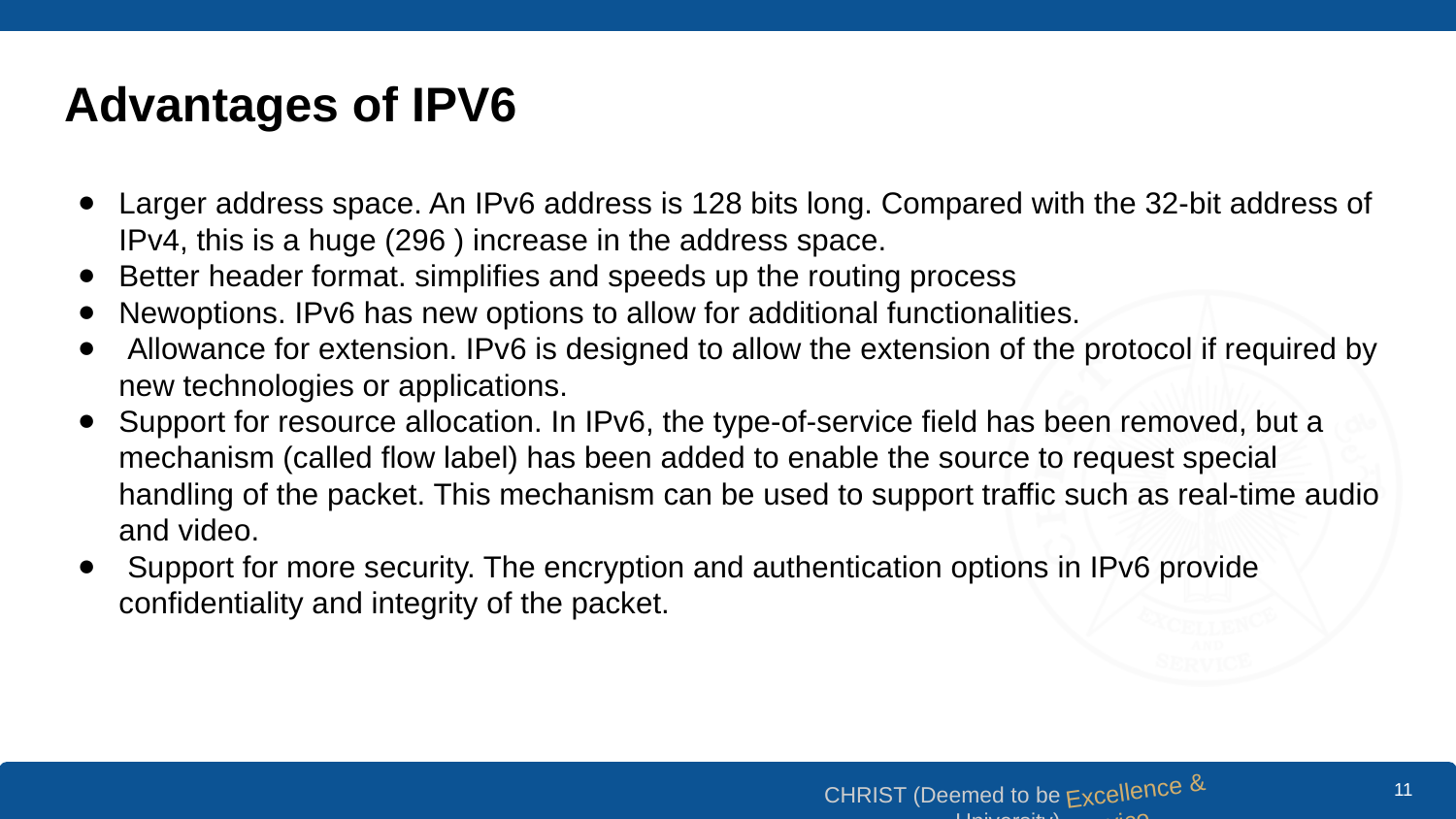

# Advantages of IPV6
Larger address space. An IPv6 address is 128 bits long. Compared with the 32-bit address of IPv4, this is a huge (296 ) increase in the address space.
Better header format. simplifies and speeds up the routing process
Newoptions. IPv6 has new options to allow for additional functionalities.
 Allowance for extension. IPv6 is designed to allow the extension of the protocol if required by new technologies or applications.
Support for resource allocation. In IPv6, the type-of-service field has been removed, but a mechanism (called flow label) has been added to enable the source to request special handling of the packet. This mechanism can be used to support traffic such as real-time audio and video.
 Support for more security. The encryption and authentication options in IPv6 provide confidentiality and integrity of the packet.
11